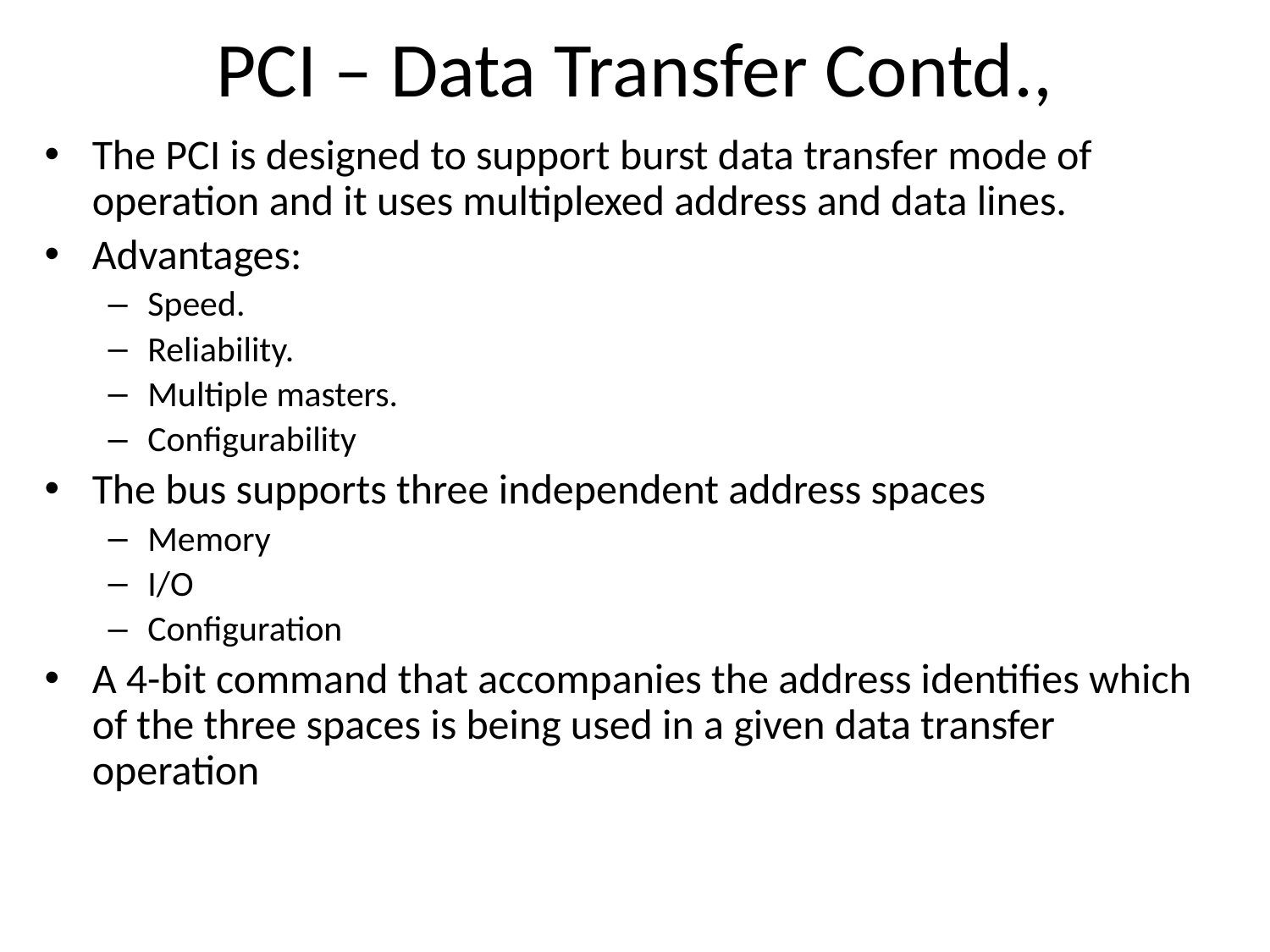

# PCI – Data Transfer Contd.,
The PCI is designed to support burst data transfer mode of operation and it uses multiplexed address and data lines.
Advantages:
Speed.
Reliability.
Multiple masters.
Configurability
The bus supports three independent address spaces
Memory
I/O
Configuration
A 4-bit command that accompanies the address identifies which of the three spaces is being used in a given data transfer operation